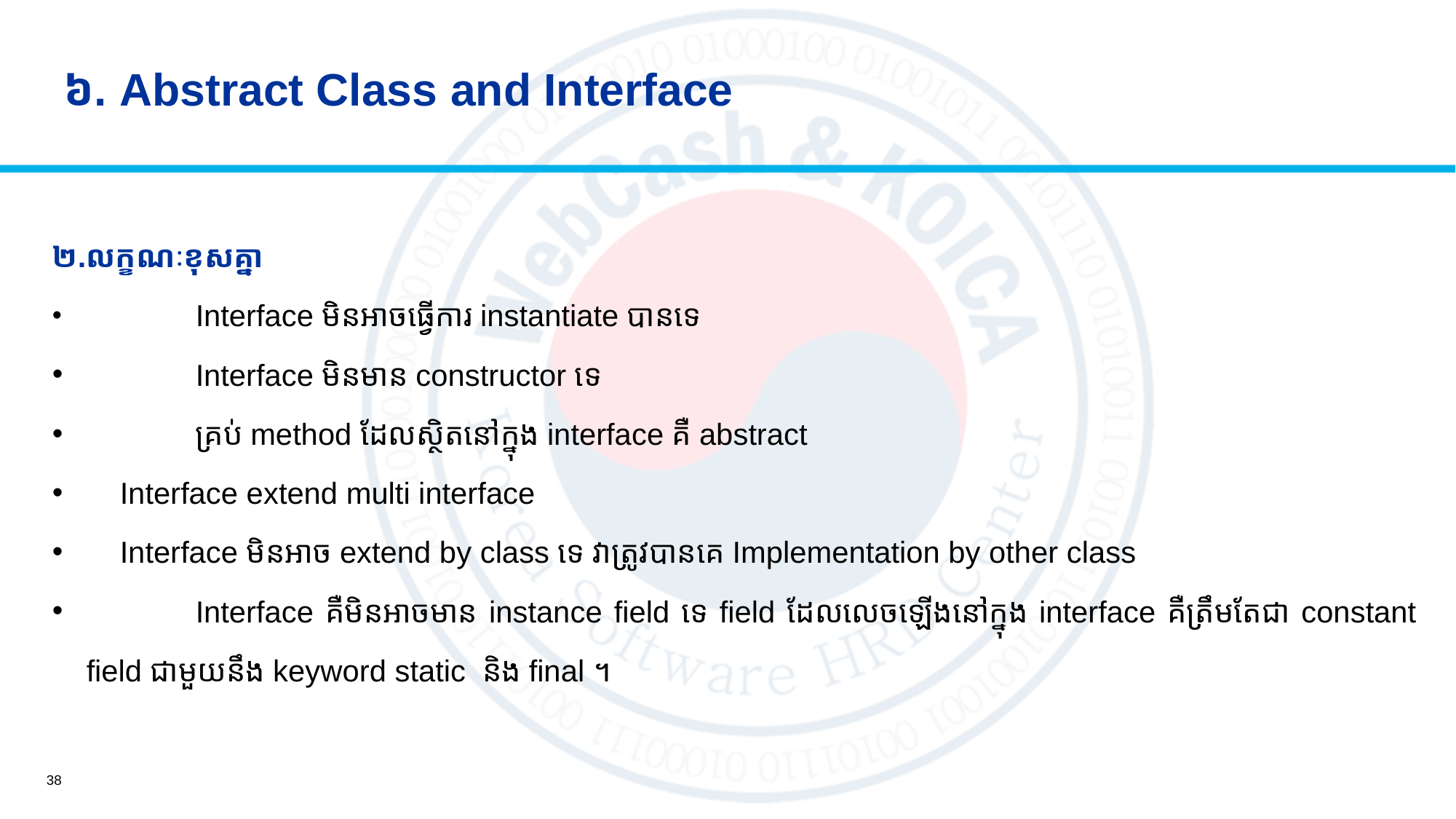

​ ៦. Abstract Class​ and Interface
២.លក្ខណៈខុសគ្នា
	Interface មិនអាចធ្វើការ instantiate បានទេ
​​​​​	Interface មិនមាន constructor ទេ
	គ្រប់ method ដែលស្ថិតនៅក្នុង interface គឺ abstract
    Interface extend multi interface
    Interface មិនអាច extend by class ទេ វាត្រូវបានគេ Implementation by other class
	Interface គឺមិនអាចមាន instance field ទេ field ដែលលេចឡើងនៅក្នុង interface គឺត្រឹមតែជា constant field ជាមួយនឹង keyword static  និង​ final ។
38